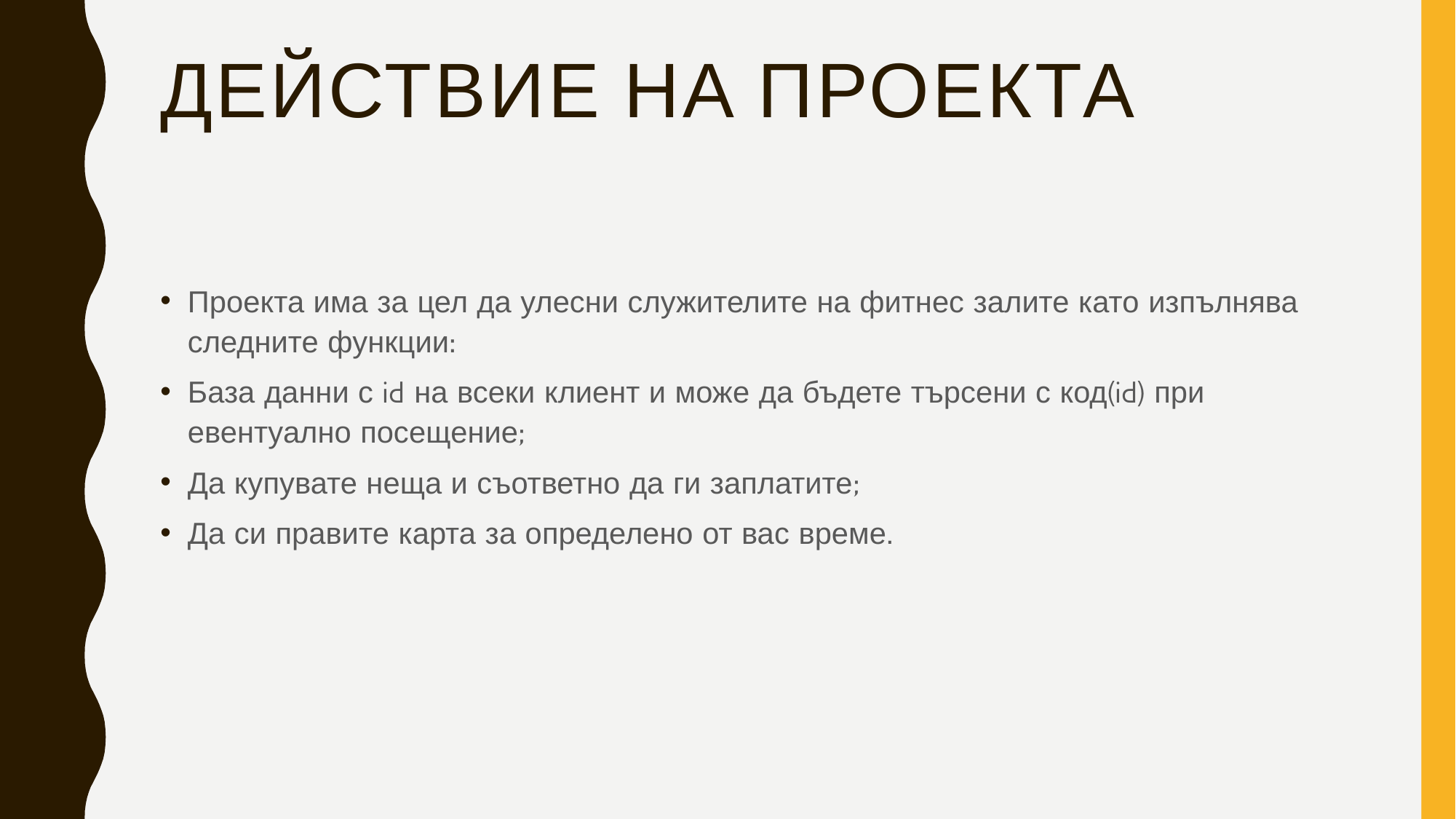

# Действие на проекта
Проекта има за цел да улесни служителите на фитнес залите като изпълнява следните функции:
База данни с id на всеки клиент и може да бъдете търсени с код(id) при евентуално посещение;
Да купувате неща и съответно да ги заплатите;
Да си правите карта за определено от вас време.